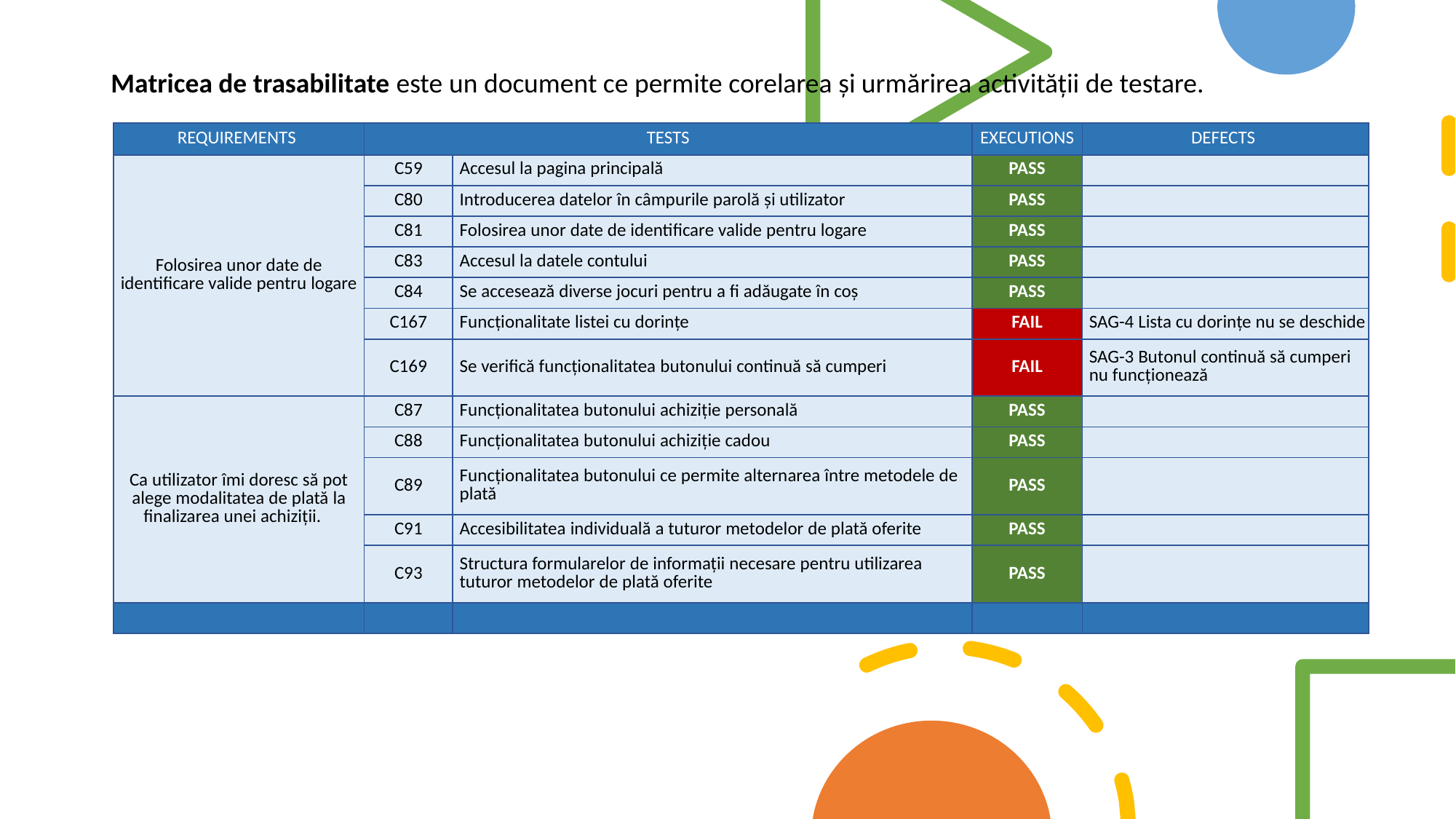

Matricea de trasabilitate este un document ce permite corelarea și urmărirea activității de testare.
| REQUIREMENTS | TESTS |  | EXECUTIONS | DEFECTS |
| --- | --- | --- | --- | --- |
| Folosirea unor date de identificare valide pentru logare | C59 | Accesul la pagina principală | PASS |  |
|  | C80 | Introducerea datelor în câmpurile parolă și utilizator | PASS |  |
|  | C81 | Folosirea unor date de identificare valide pentru logare | PASS |  |
|  | C83 | Accesul la datele contului | PASS |  |
|  | C84 | Se accesează diverse jocuri pentru a fi adăugate în coș | PASS |  |
|  | C167 | Funcționalitate listei cu dorințe | FAIL | SAG-4 Lista cu dorințe nu se deschide |
|  | C169 | Se verifică funcționalitatea butonului continuă să cumperi | FAIL | SAG-3 Butonul continuă să cumperi nu funcționează |
| Ca utilizator îmi doresc să pot alege modalitatea de plată la finalizarea unei achiziții. | C87 | Funcționalitatea butonului achiziție personală | PASS |  |
|  | C88 | Funcționalitatea butonului achiziție cadou | PASS |  |
|  | C89 | Funcționalitatea butonului ce permite alternarea între metodele de plată | PASS |  |
|  | C91 | Accesibilitatea individuală a tuturor metodelor de plată oferite | PASS |  |
|  | C93 | Structura formularelor de informații necesare pentru utilizarea tuturor metodelor de plată oferite | PASS |  |
|  |  |  |  |  |